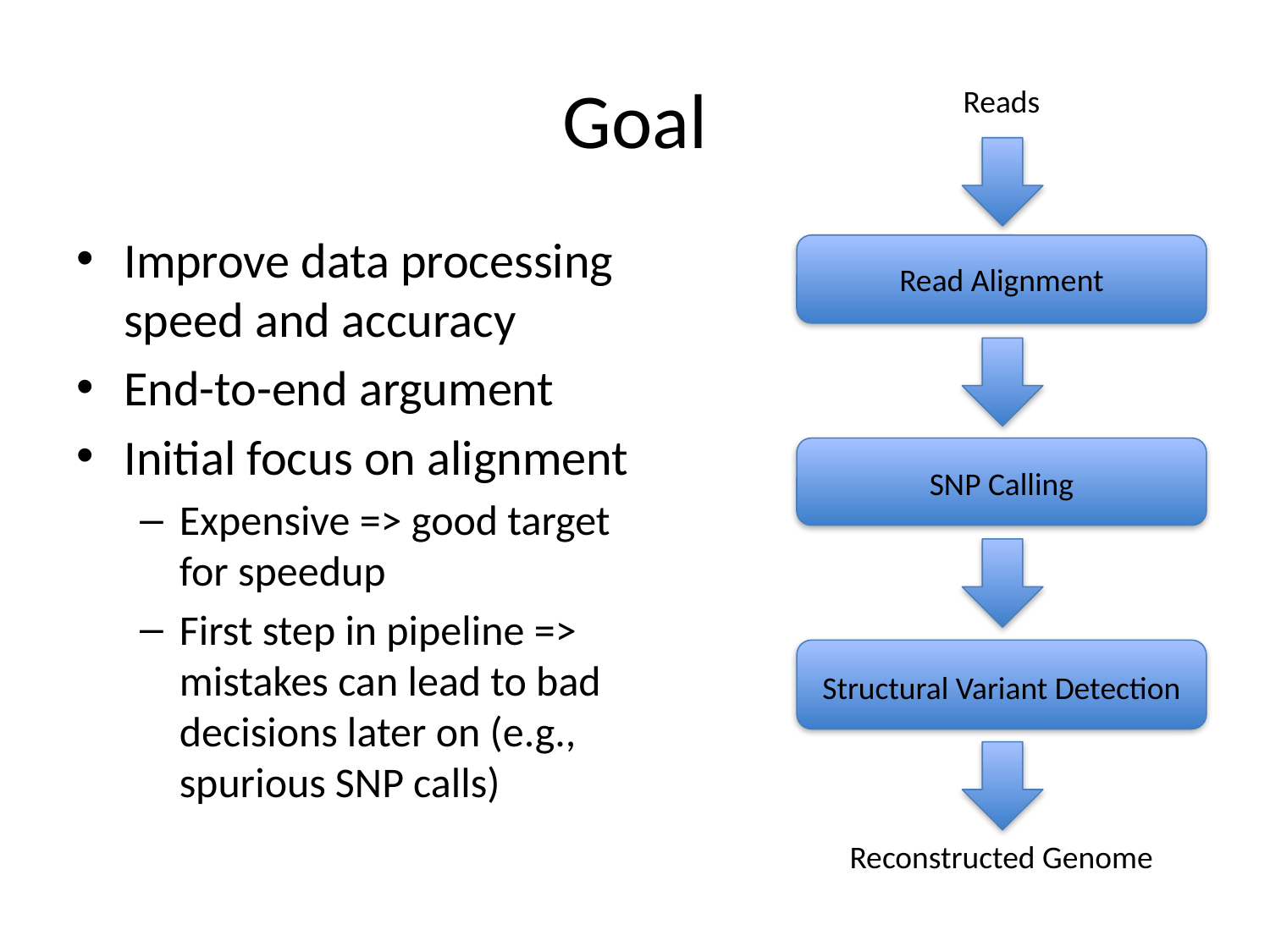

# Goal
Reads

Read Alignment

SNP Calling

Structural Variant Detection

Reconstructed Genome
Improve data processing speed and accuracy
End-to-end argument
Initial focus on alignment
Expensive => good target for speedup
First step in pipeline => mistakes can lead to bad decisions later on (e.g., spurious SNP calls)